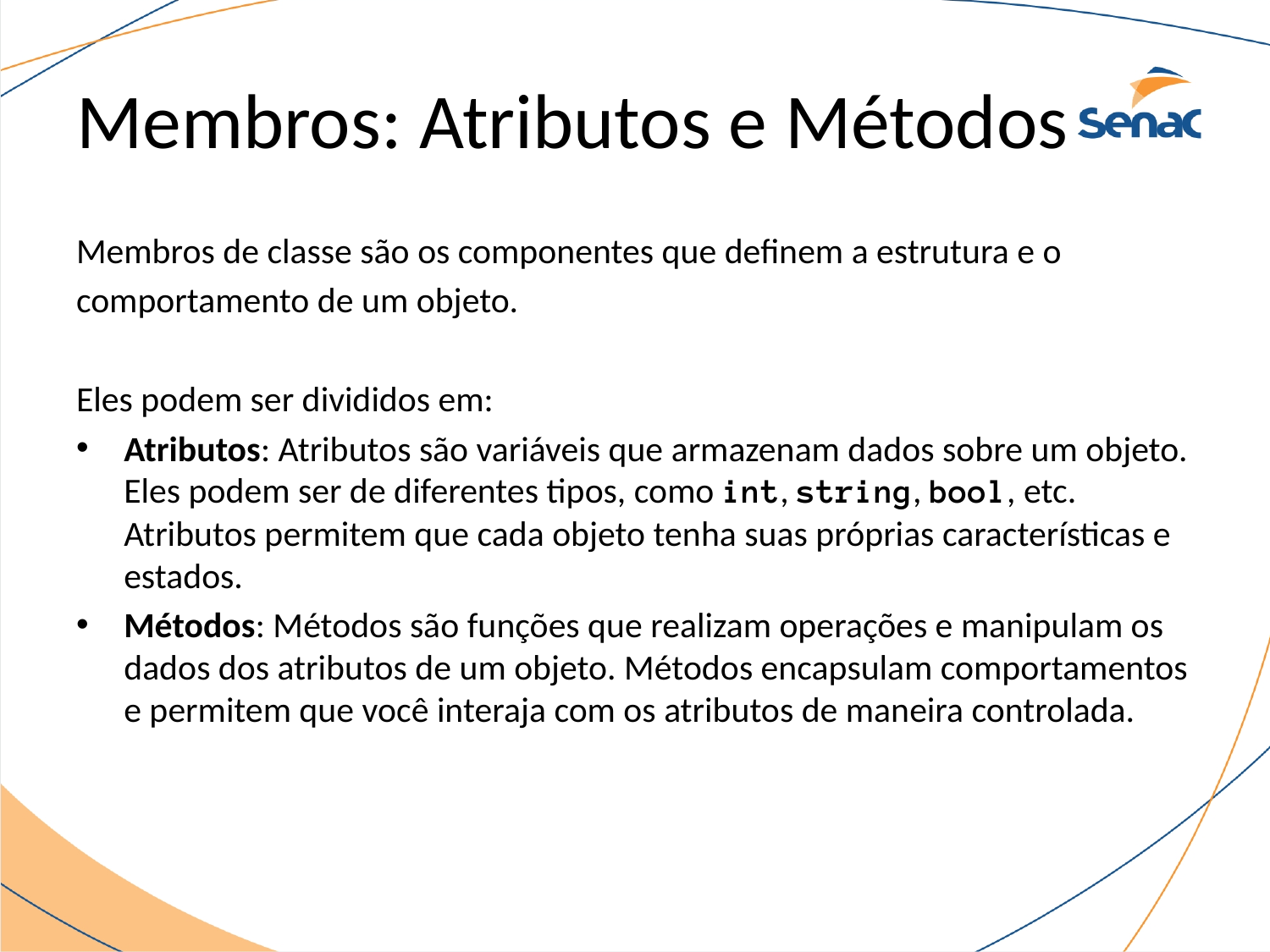

# Membros: Atributos e Métodos
Membros de classe são os componentes que definem a estrutura e o
comportamento de um objeto.

Eles podem ser divididos em:
Atributos: Atributos são variáveis que armazenam dados sobre um objeto. Eles podem ser de diferentes tipos, como int, string, bool, etc. Atributos permitem que cada objeto tenha suas próprias características e estados.
Métodos: Métodos são funções que realizam operações e manipulam os dados dos atributos de um objeto. Métodos encapsulam comportamentos e permitem que você interaja com os atributos de maneira controlada.